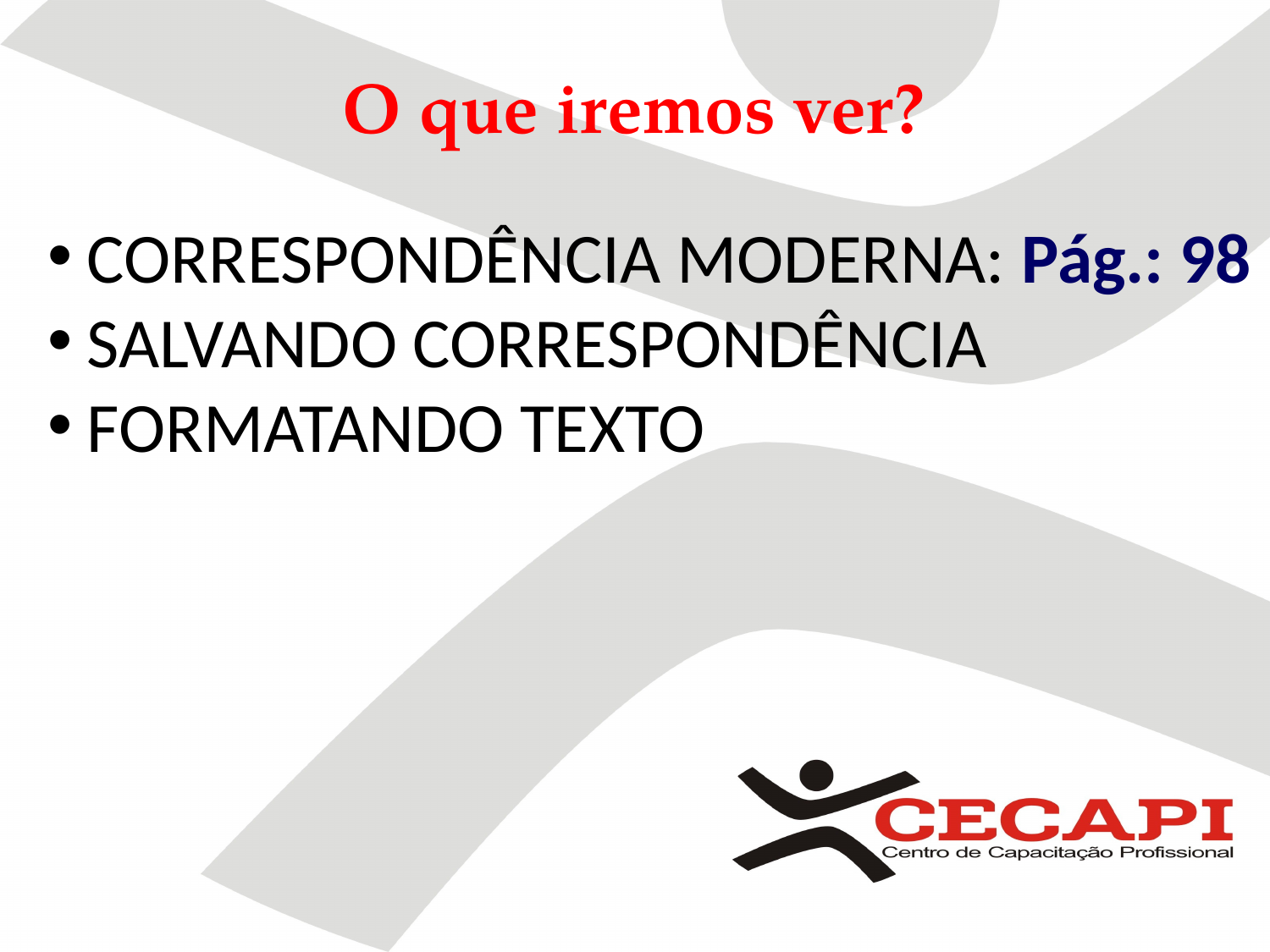

O que iremos ver?
CORRESPONDÊNCIA MODERNA: Pág.: 98
SALVANDO CORRESPONDÊNCIA
FORMATANDO TEXTO